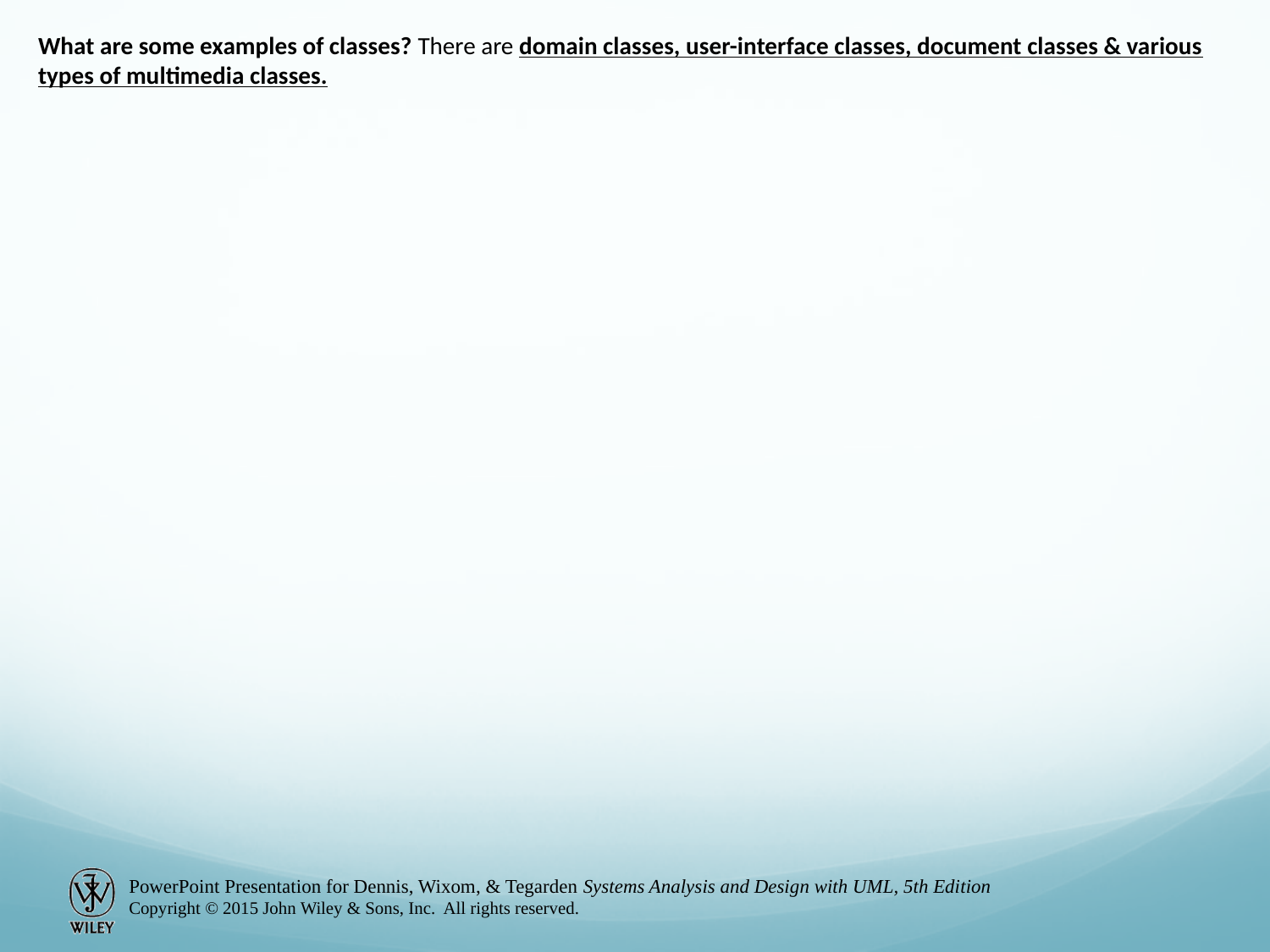

What are some examples of classes? There are domain classes, user-interface classes, document classes & various types of multimedia classes.